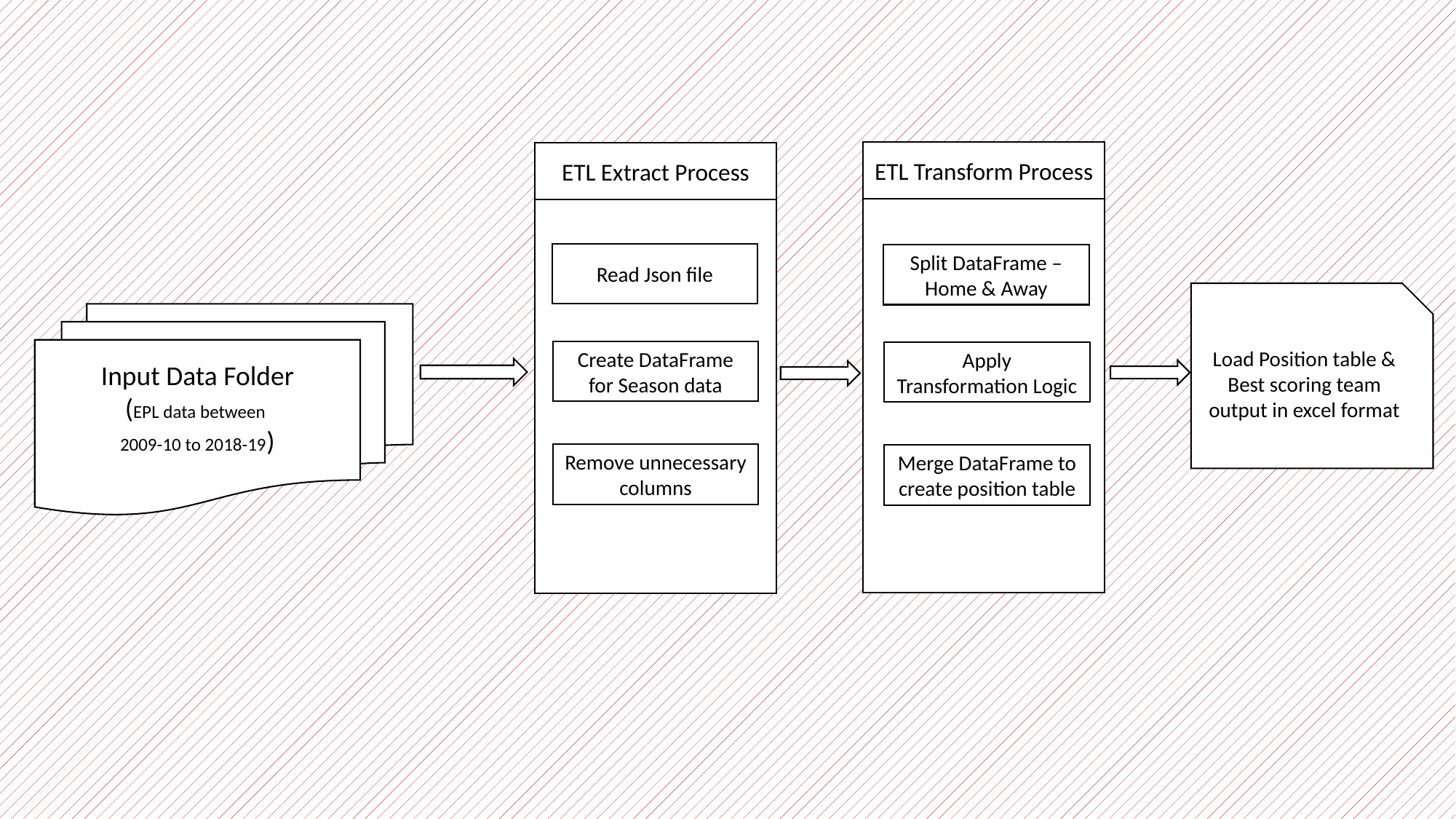

ETL Transform Process
ETL Extract Process

Read Json file
Split DataFrame – Home & Away
Load Position table & Best scoring team output in excel format
Input Data Folder
(EPL data between
2009-10 to 2018-19)

Create DataFrame for Season data
Apply Transformation Logic

Remove unnecessary columns
Merge DataFrame to create position table